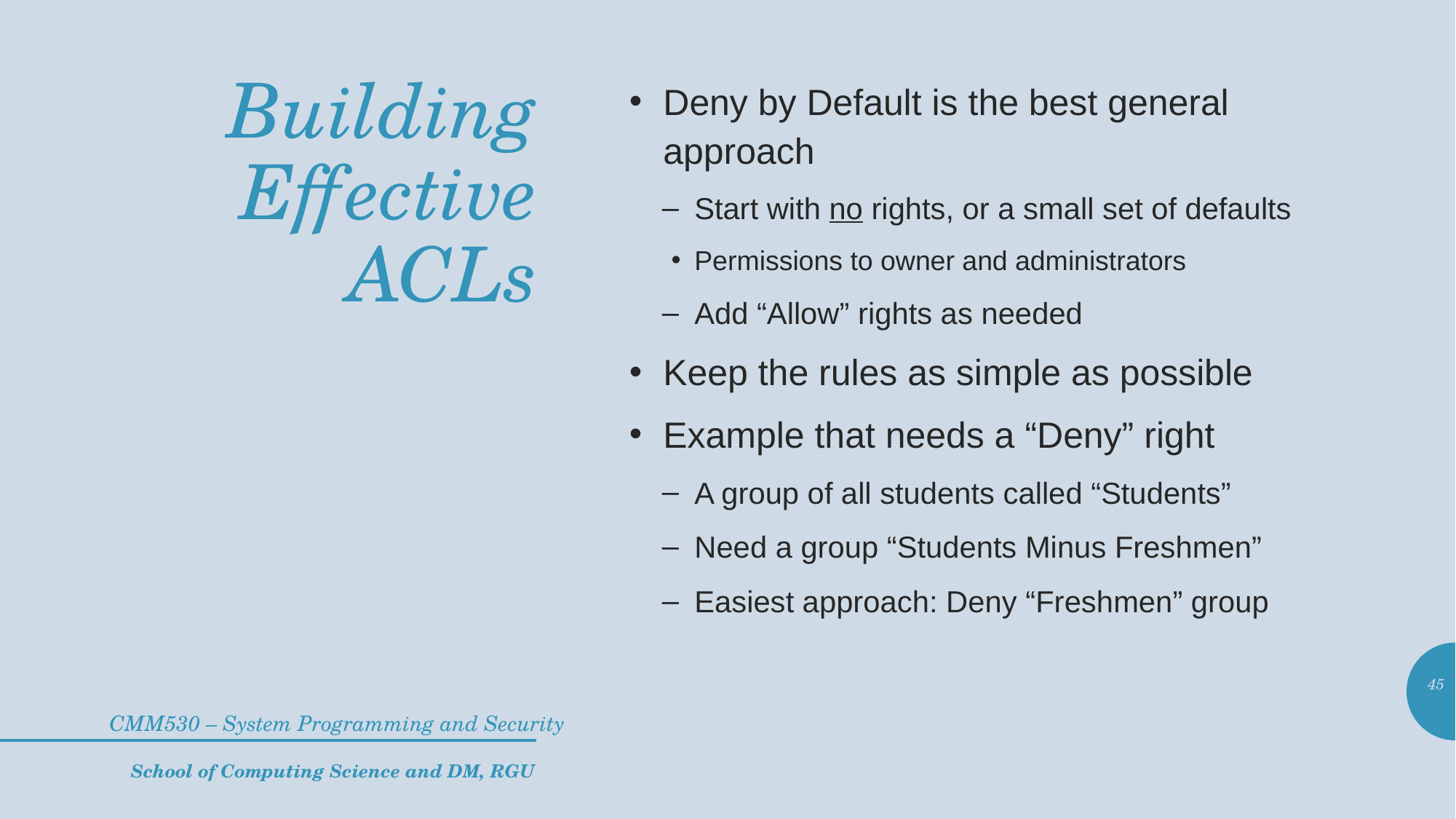

# Building Effective ACLs
Deny by Default is the best general approach
Start with no rights, or a small set of defaults
Permissions to owner and administrators
Add “Allow” rights as needed
Keep the rules as simple as possible
Example that needs a “Deny” right
A group of all students called “Students”
Need a group “Students Minus Freshmen”
Easiest approach: Deny “Freshmen” group

45